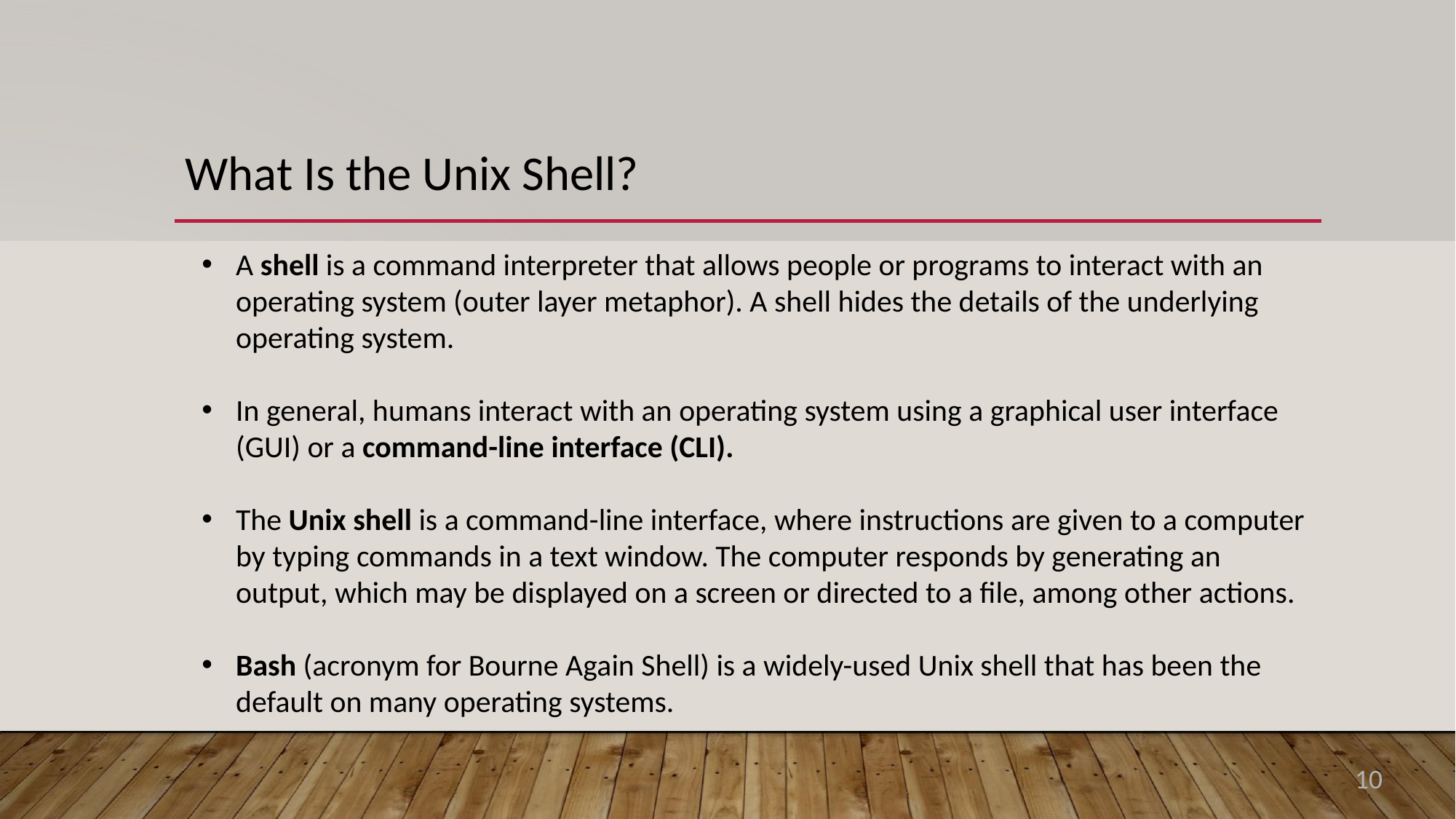

What Is the Unix Shell?

A shell is a command interpreter that allows people or programs to interact with an operating system (outer layer metaphor). A shell hides the details of the underlying operating system.
In general, humans interact with an operating system using a graphical user interface (GUI) or a command-line interface (CLI).

The Unix shell is a command-line interface, where instructions are given to a computer by typing commands in a text window. The computer responds by generating an output, which may be displayed on a screen or directed to a file, among other actions.

Bash (acronym for Bourne Again Shell) is a widely-used Unix shell that has been the default on many operating systems.

10